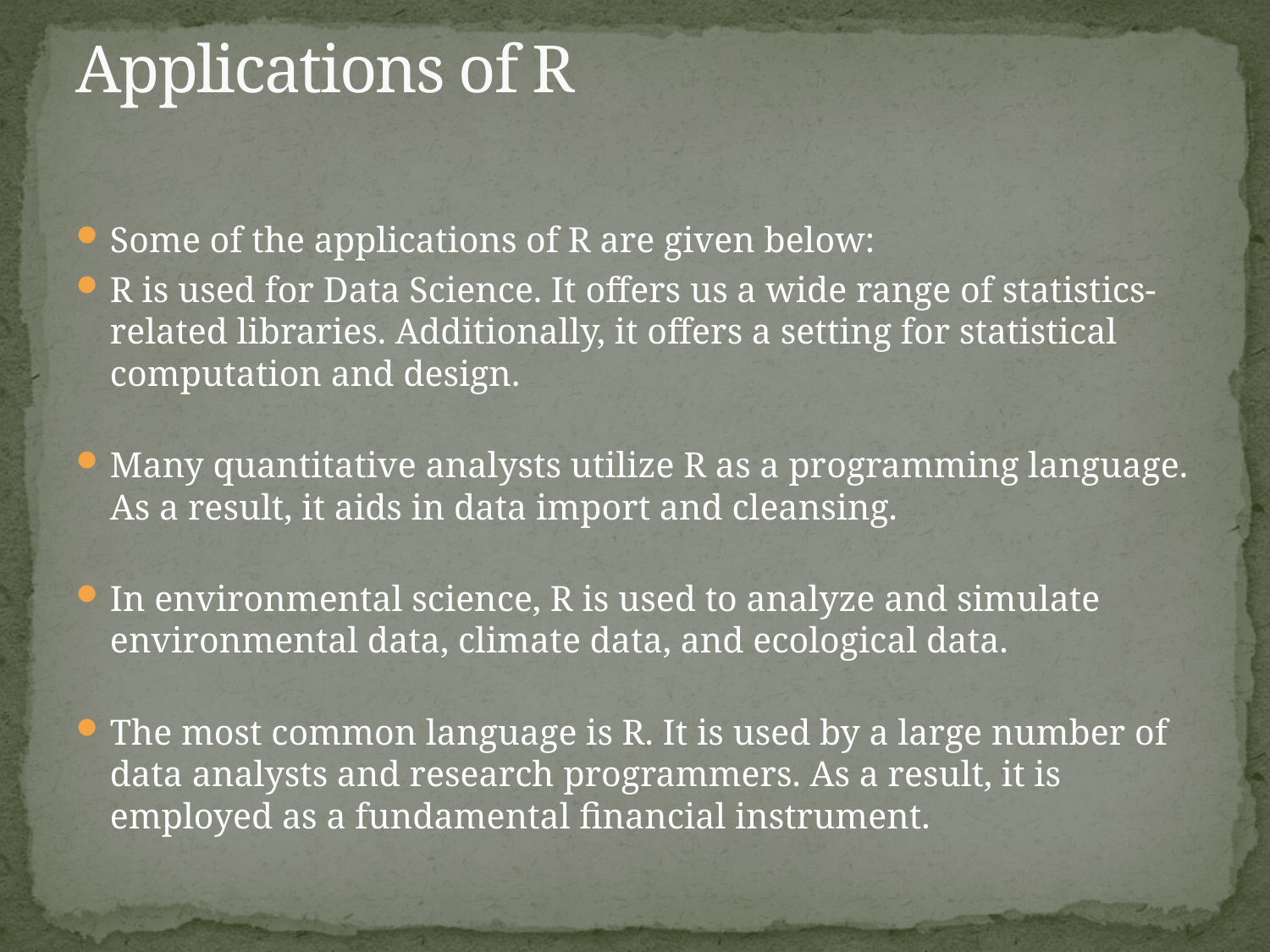

# Applications of R
Some of the applications of R are given below:
R is used for Data Science. It offers us a wide range of statistics-related libraries. Additionally, it offers a setting for statistical computation and design.
Many quantitative analysts utilize R as a programming language. As a result, it aids in data import and cleansing.
In environmental science, R is used to analyze and simulate environmental data, climate data, and ecological data.
The most common language is R. It is used by a large number of data analysts and research programmers. As a result, it is employed as a fundamental financial instrument.